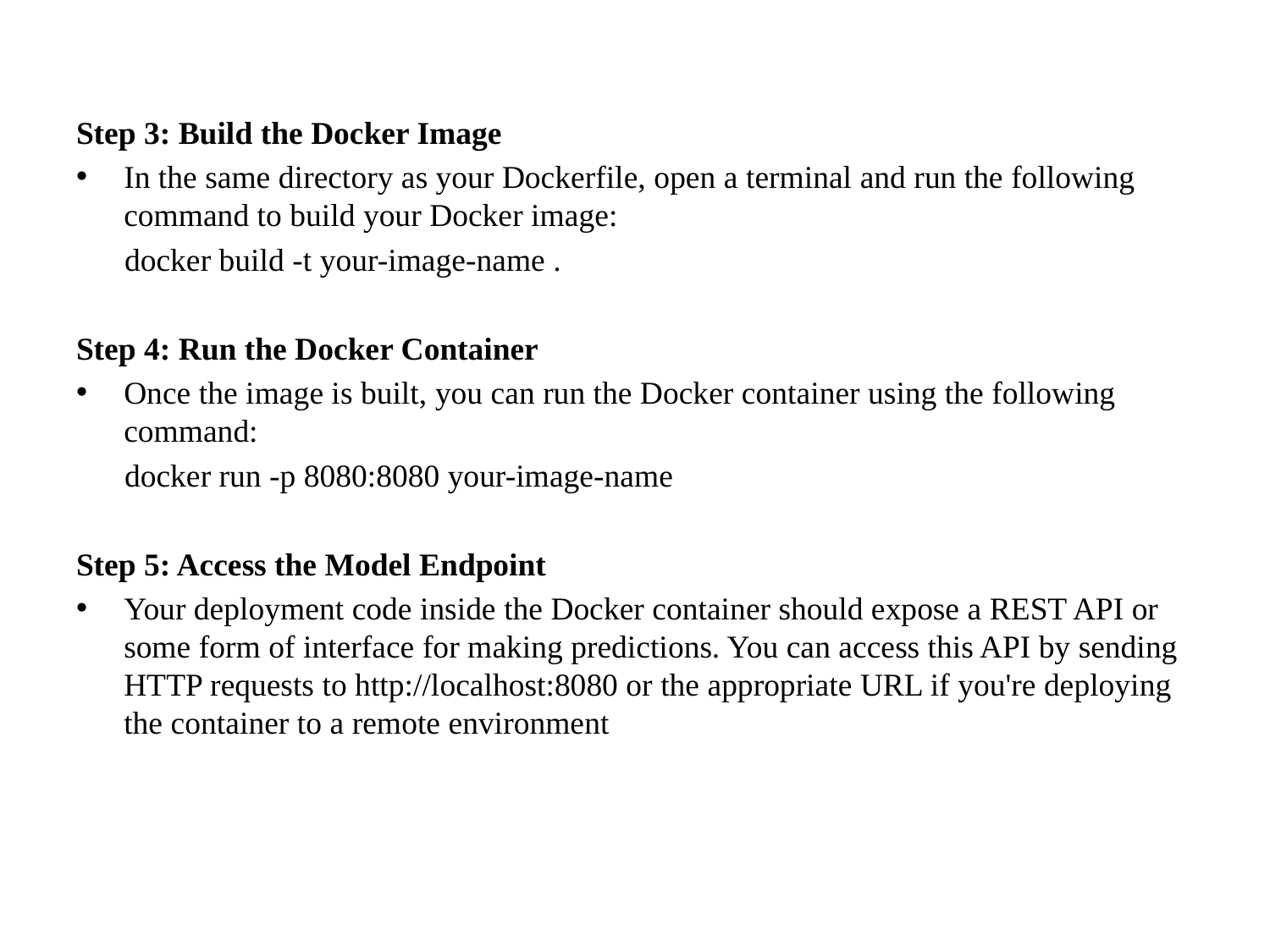

Step 3: Build the Docker Image
In the same directory as your Dockerfile, open a terminal and run the following command to build your Docker image:
      docker build -t your-image-name .

Step 4: Run the Docker Container
Once the image is built, you can run the Docker container using the following command:
      docker run -p 8080:8080 your-image-name

Step 5: Access the Model Endpoint
Your deployment code inside the Docker container should expose a REST API or some form of interface for making predictions. You can access this API by sending HTTP requests to http://localhost:8080 or the appropriate URL if you're deploying the container to a remote environment